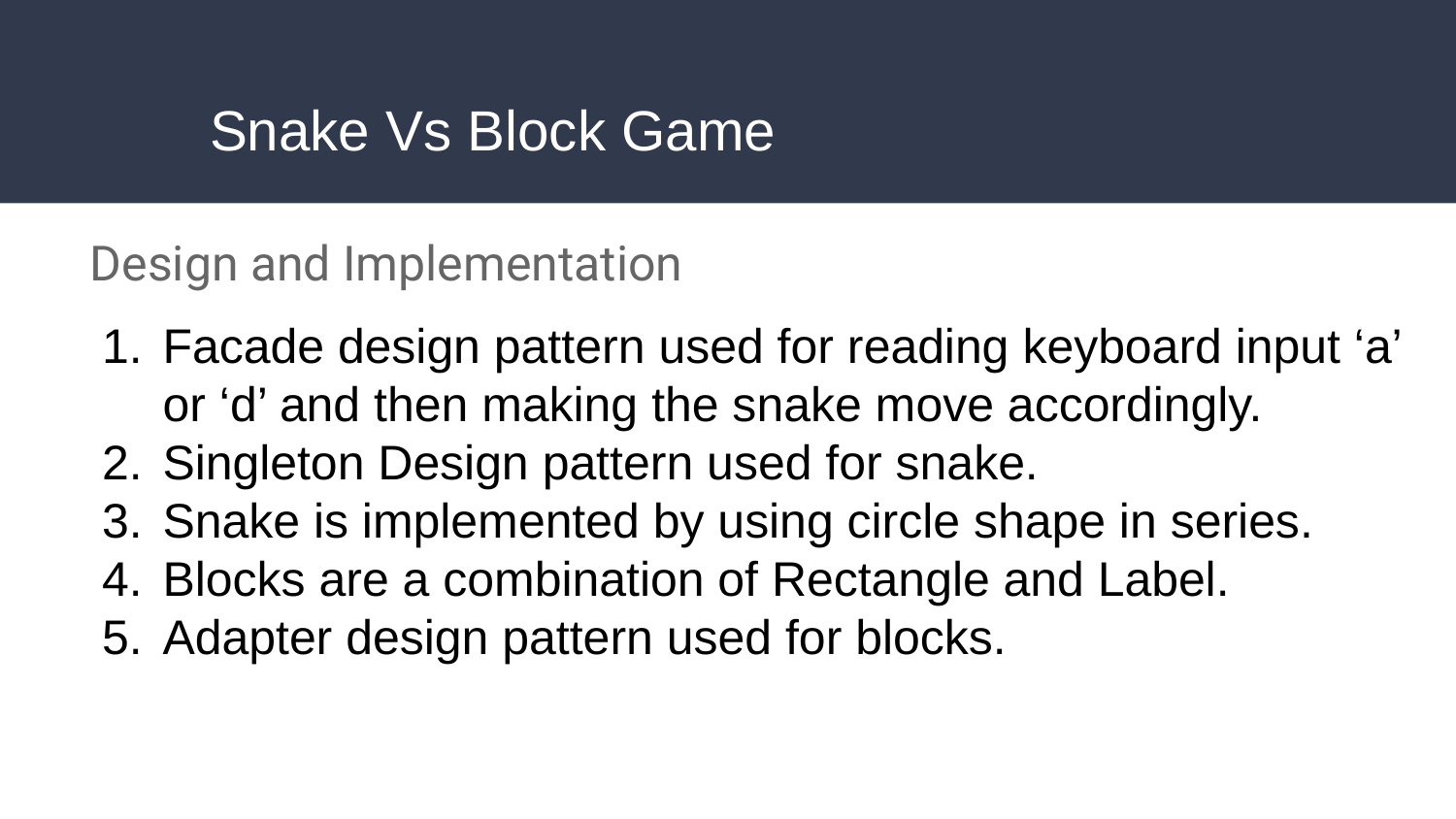

# Snake Vs Block Game
Design and Implementation
Facade design pattern used for reading keyboard input ‘a’ or ‘d’ and then making the snake move accordingly.
Singleton Design pattern used for snake.
Snake is implemented by using circle shape in series.
Blocks are a combination of Rectangle and Label.
Adapter design pattern used for blocks.